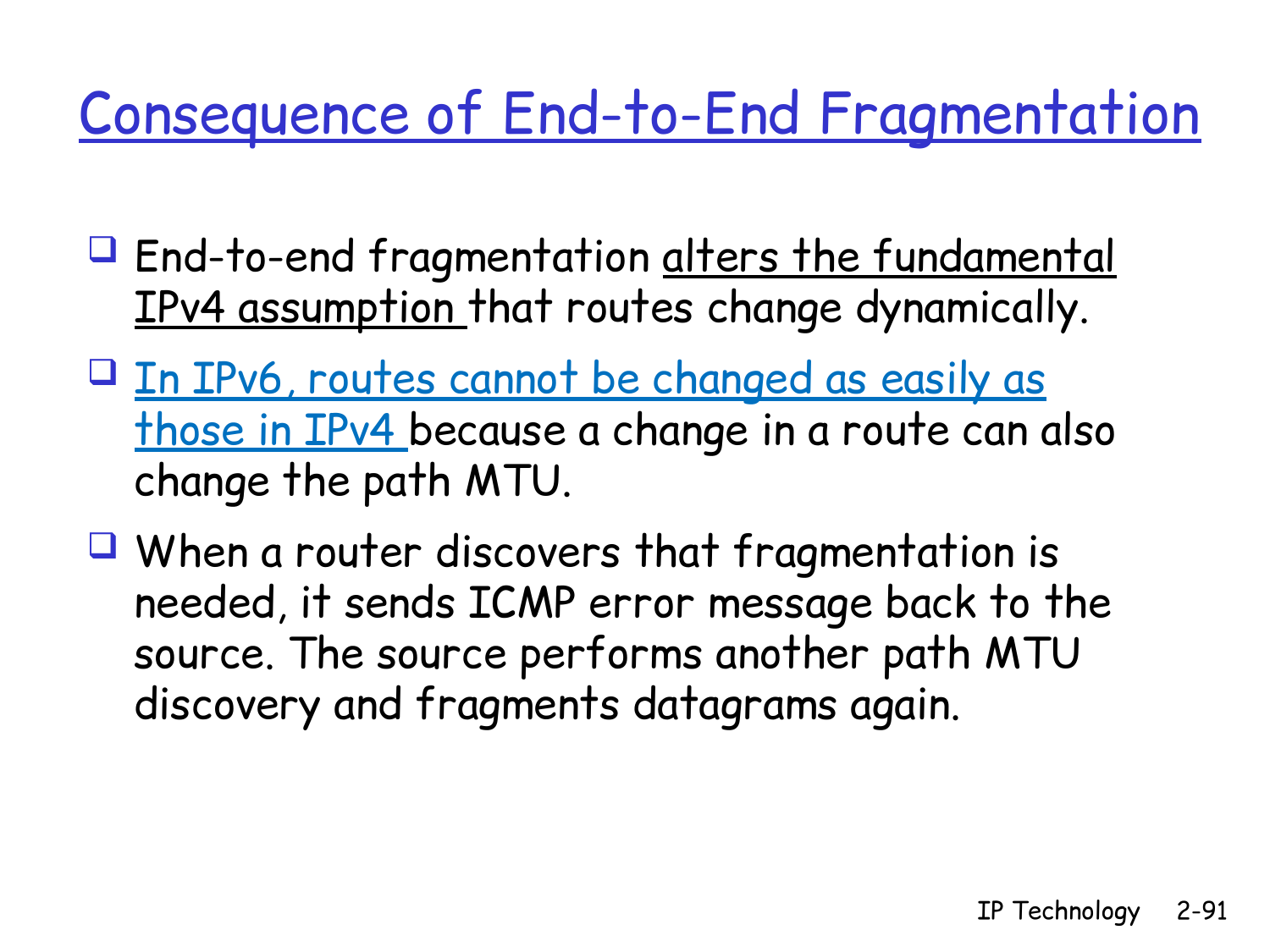

# Consequence of End-to-End Fragmentation
End-to-end fragmentation alters the fundamental IPv4 assumption that routes change dynamically.
In IPv6, routes cannot be changed as easily as those in IPv4 because a change in a route can also change the path MTU.
When a router discovers that fragmentation is needed, it sends ICMP error message back to the source. The source performs another path MTU discovery and fragments datagrams again.

IP Technology
2-91